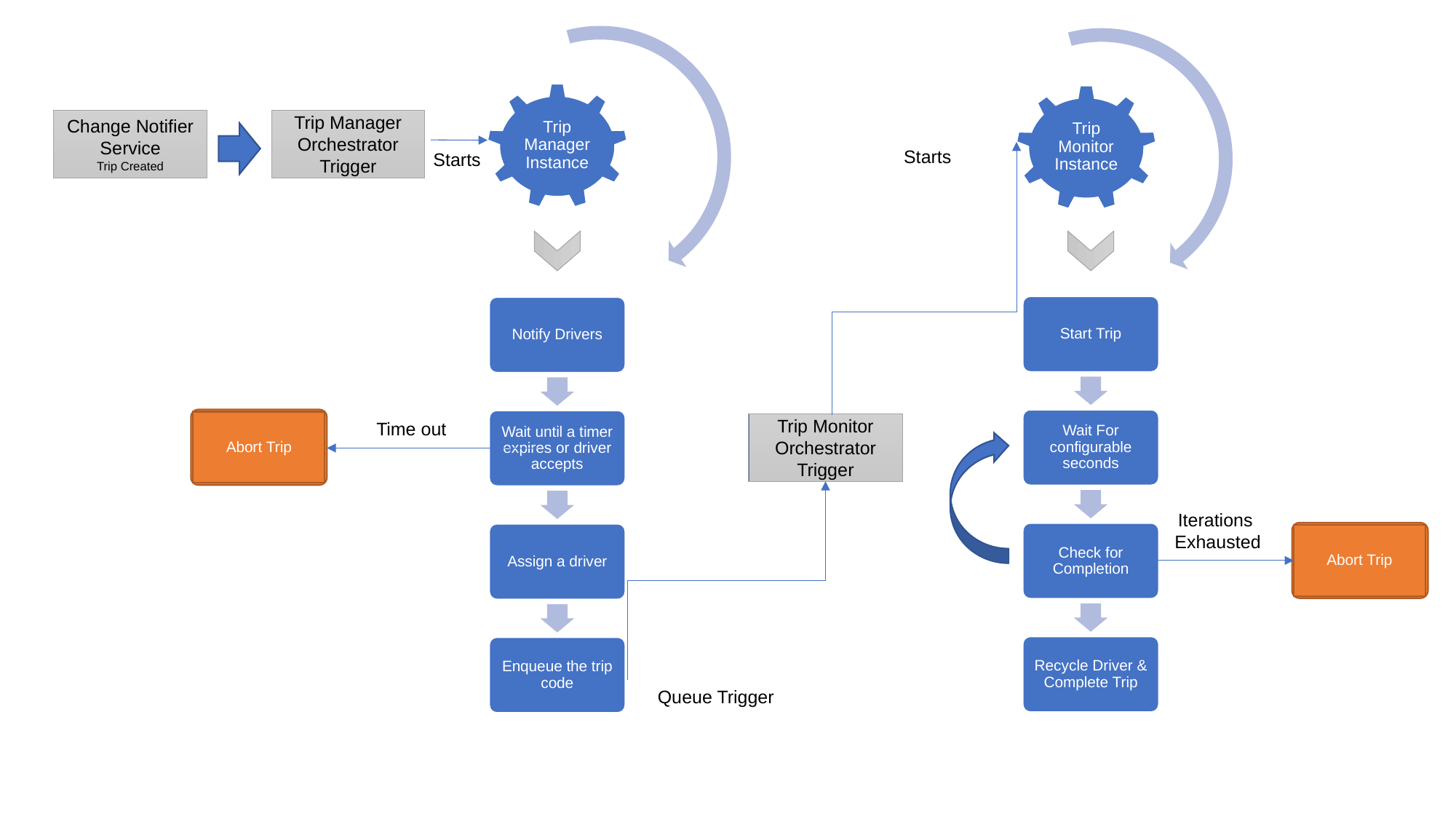

Trip Manager Instance
Trip Monitor Instance
Trip Manager Orchestrator Trigger
Change Notifier Service
Trip Created

Starts
Starts

Start Trip

Wait For configurable seconds

Check for Completion

Recycle Driver & Complete Trip
Notify Drivers

Wait until a timer expires or driver accepts

Assign a driver

Enqueue the trip code

Abort Trip
Time out
Trip Monitor Orchestrator Trigger

Iterations
Exhausted

Abort Trip
Queue Trigger